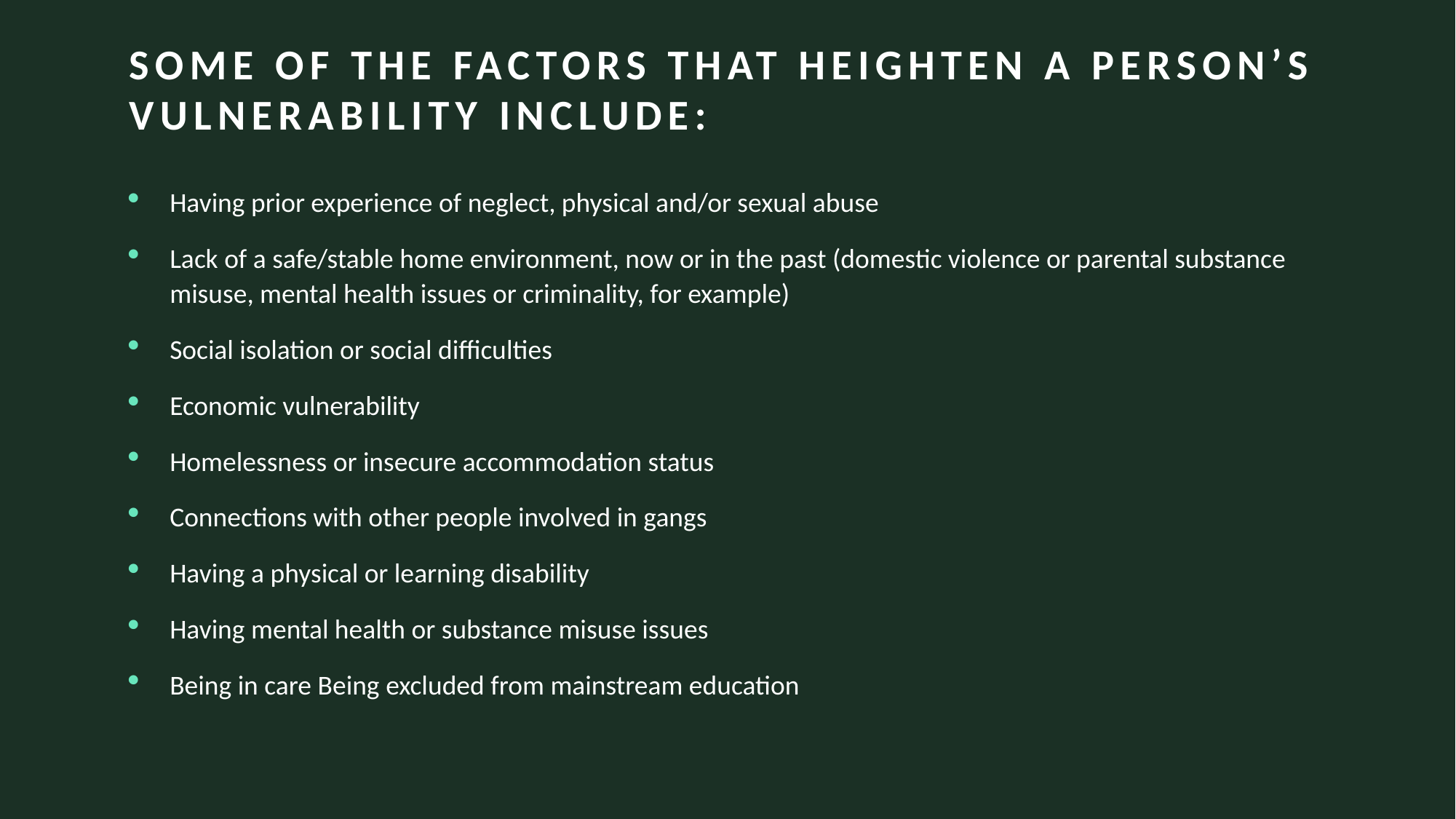

# Some of the factors that heighten a person’s vulnerability include:
Having prior experience of neglect, physical and/or sexual abuse
Lack of a safe/stable home environment, now or in the past (domestic violence or parental substance misuse, mental health issues or criminality, for example)
Social isolation or social difficulties
Economic vulnerability
Homelessness or insecure accommodation status
Connections with other people involved in gangs
Having a physical or learning disability
Having mental health or substance misuse issues
Being in care Being excluded from mainstream education